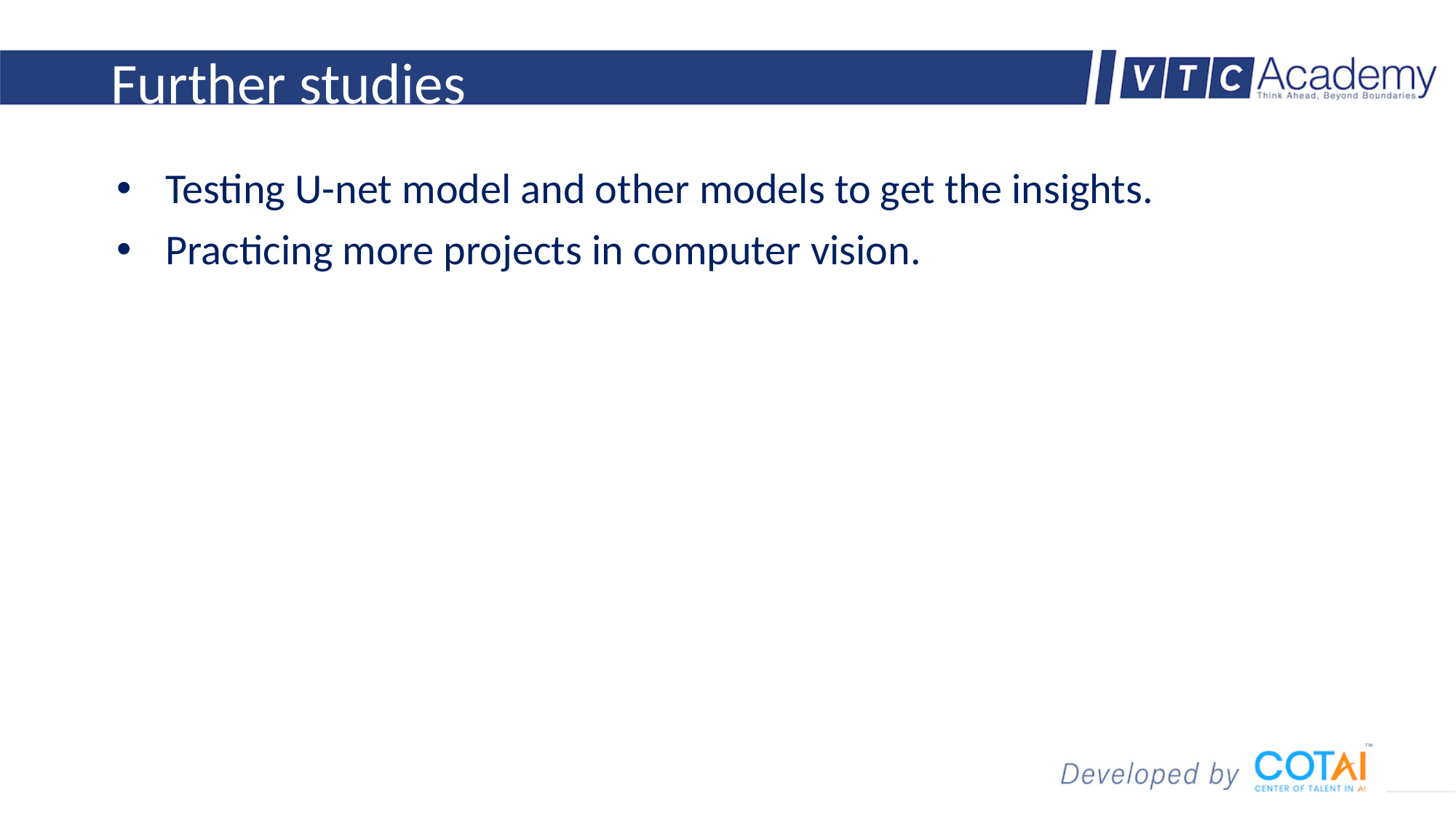

# Further studies
Testing U-net model and other models to get the insights.
Practicing more projects in computer vision.